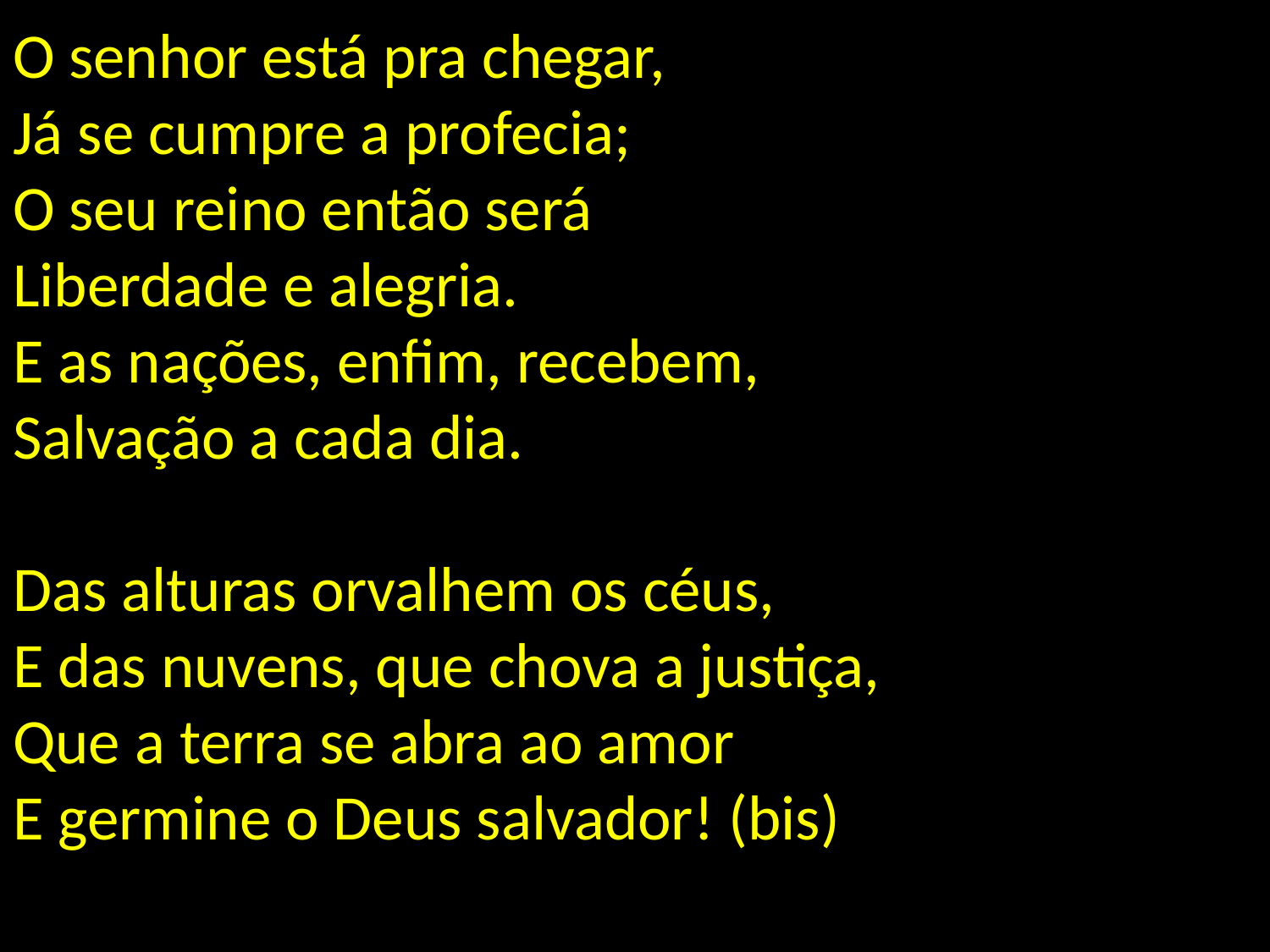

# O senhor está pra chegar, Já se cumpre a profecia; O seu reino então será Liberdade e alegria. E as nações, enfim, recebem, Salvação a cada dia. Das alturas orvalhem os céus, E das nuvens, que chova a justiça, Que a terra se abra ao amor E germine o Deus salvador! (bis)